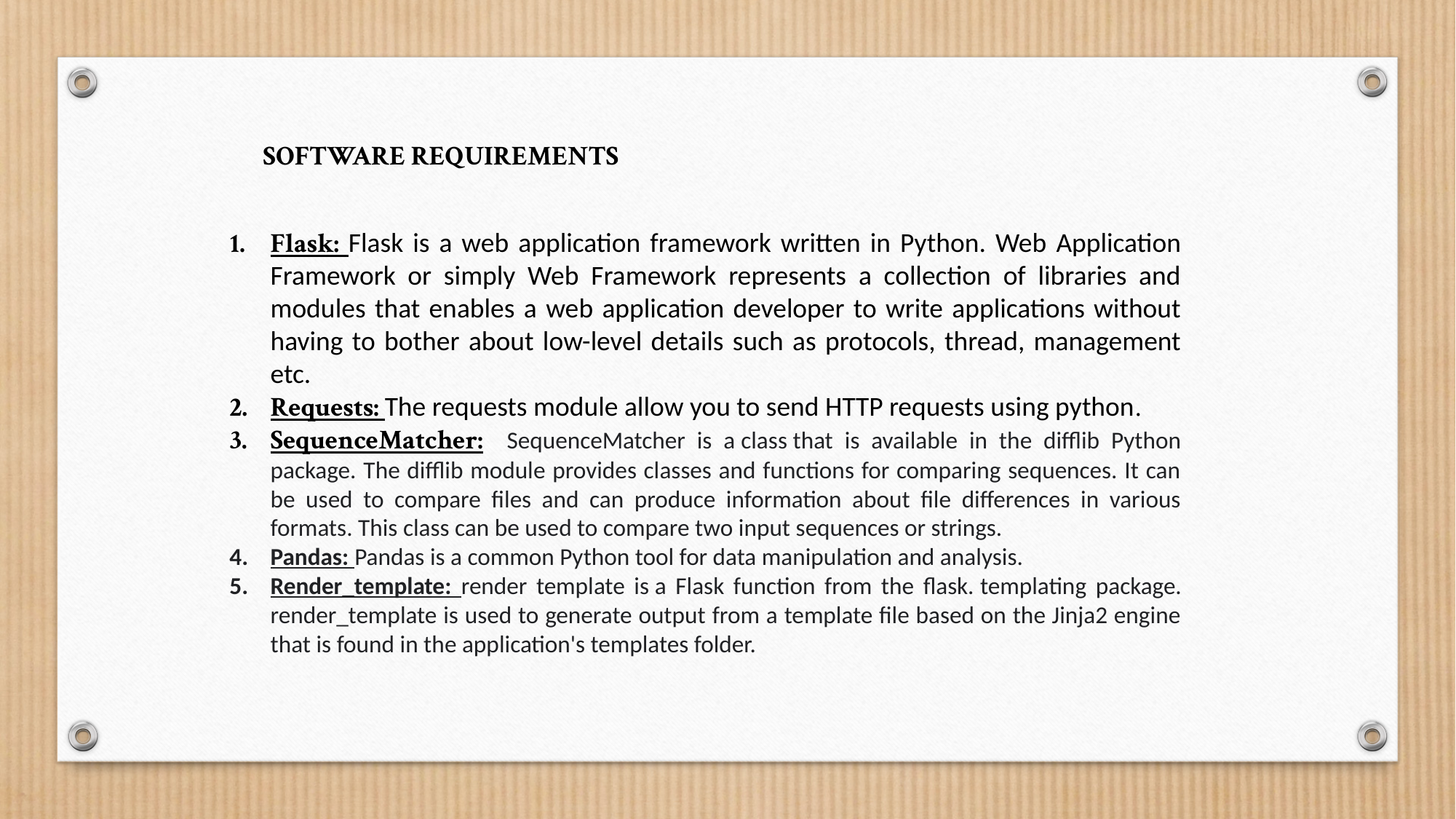

SOFTWARE REQUIREMENTS
Flask: Flask is a web application framework written in Python. Web Application Framework or simply Web Framework represents a collection of libraries and modules that enables a web application developer to write applications without having to bother about low-level details such as protocols, thread, management etc.
Requests: The requests module allow you to send HTTP requests using python.
SequenceMatcher:  SequenceMatcher is a class that is available in the difflib Python package. The difflib module provides classes and functions for comparing sequences. It can be used to compare files and can produce information about file differences in various formats. This class can be used to compare two input sequences or strings.
Pandas: Pandas is a common Python tool for data manipulation and analysis.
Render_template: render template is a Flask function from the flask. templating package. render_template is used to generate output from a template file based on the Jinja2 engine that is found in the application's templates folder.